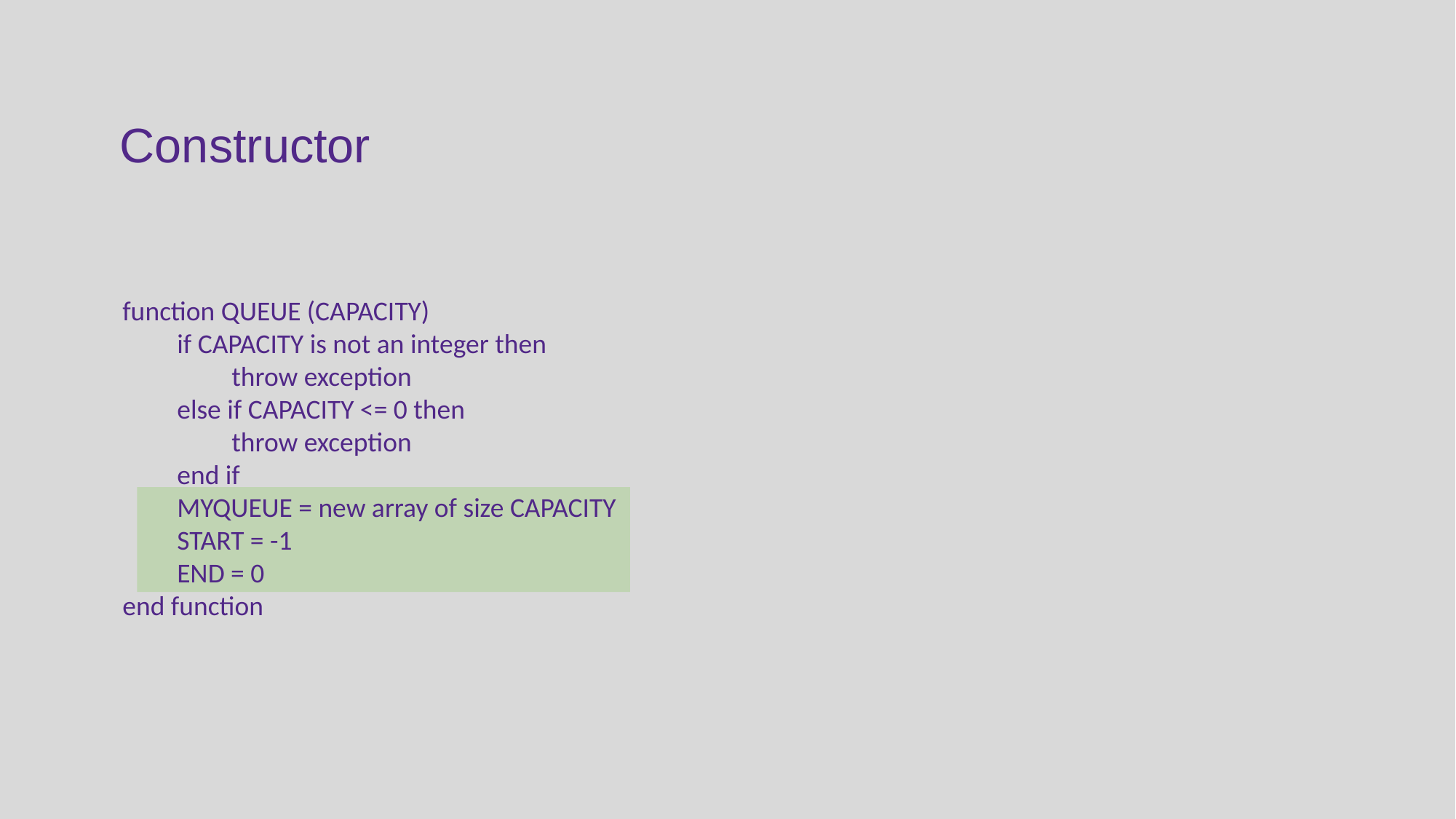

Constructor
function QUEUE (CAPACITY)
	if CAPACITY is not an integer then
		throw exception
	else if CAPACITY <= 0 then
		throw exception
	end if
	MYQUEUE = new array of size CAPACITY
	START = -1
	END = 0
end function